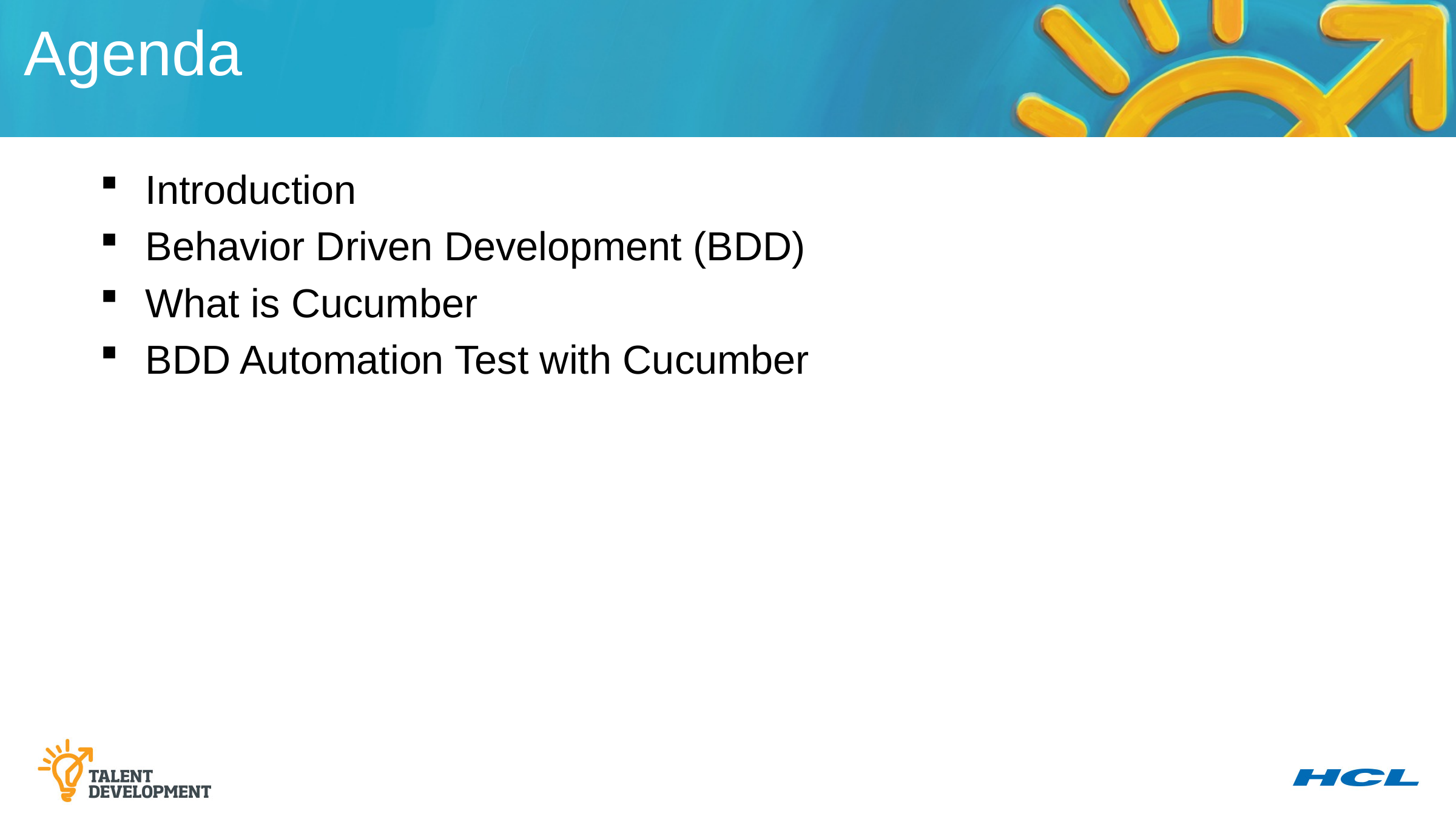

Agenda
Introduction
Behavior Driven Development (BDD)
What is Cucumber
BDD Automation Test with Cucumber